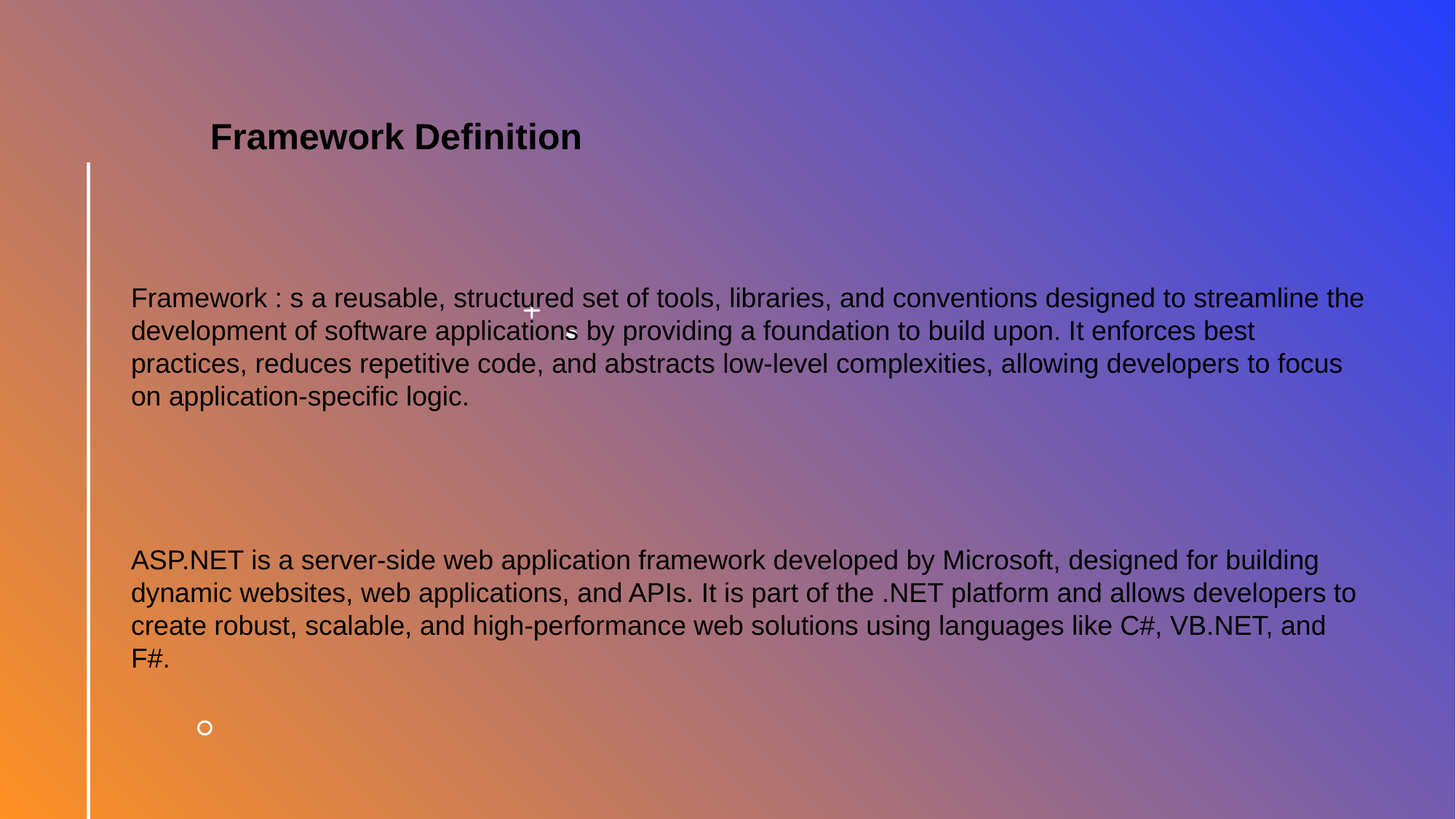

Framework Definition
Framework : s a reusable, structured set of tools, libraries, and conventions designed to streamline the development of software applications by providing a foundation to build upon. It enforces best practices, reduces repetitive code, and abstracts low-level complexities, allowing developers to focus on application-specific logic.

ASP.NET is a server-side web application framework developed by Microsoft, designed for building dynamic websites, web applications, and APIs. It is part of the .NET platform and allows developers to create robust, scalable, and high-performance web solutions using languages like C#, VB.NET, and F#.